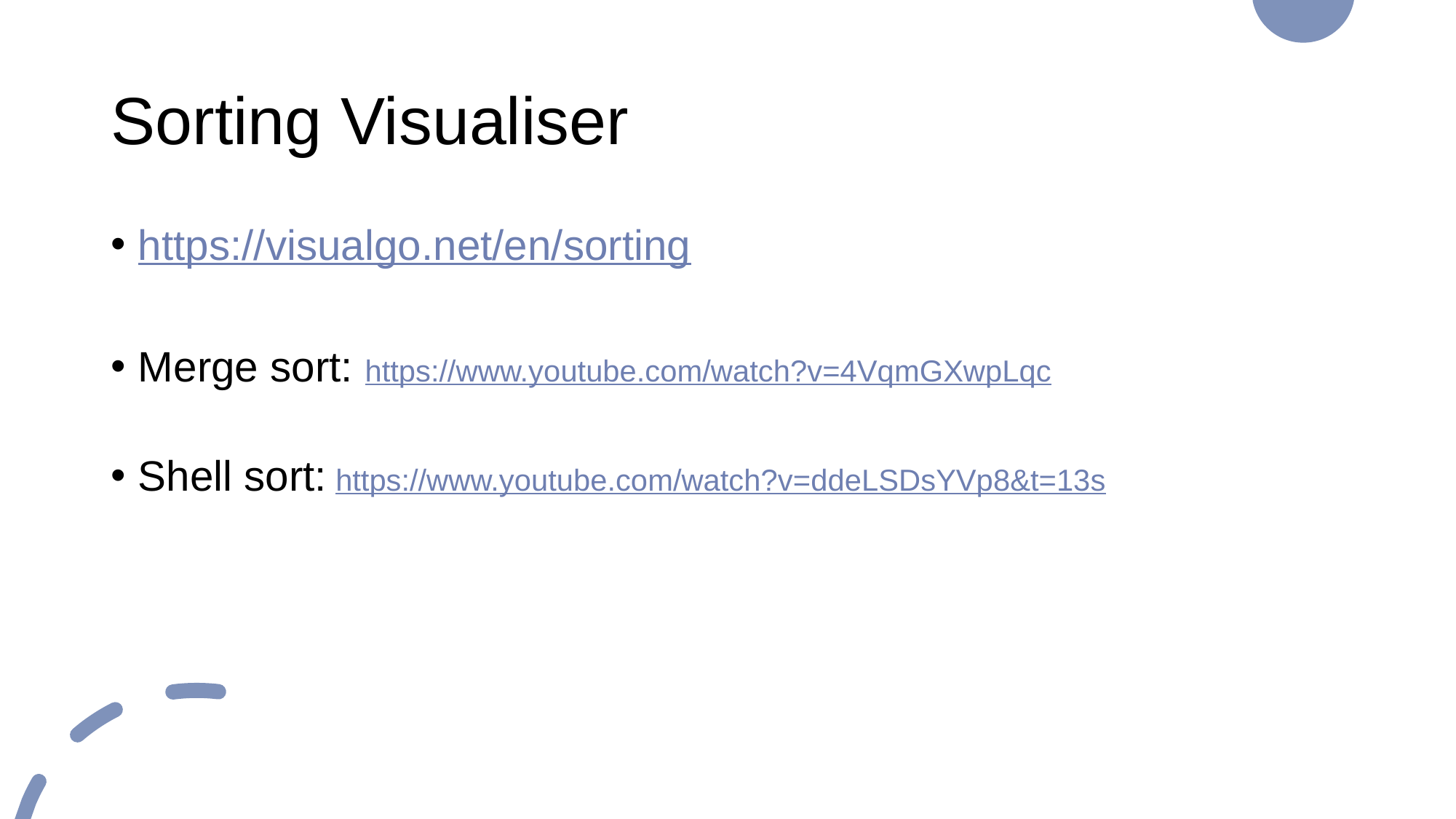

# Sorting Visualiser
https://visualgo.net/en/sorting

Merge sort: https://www.youtube.com/watch?v=4VqmGXwpLqc

Shell sort: https://www.youtube.com/watch?v=ddeLSDsYVp8&t=13s